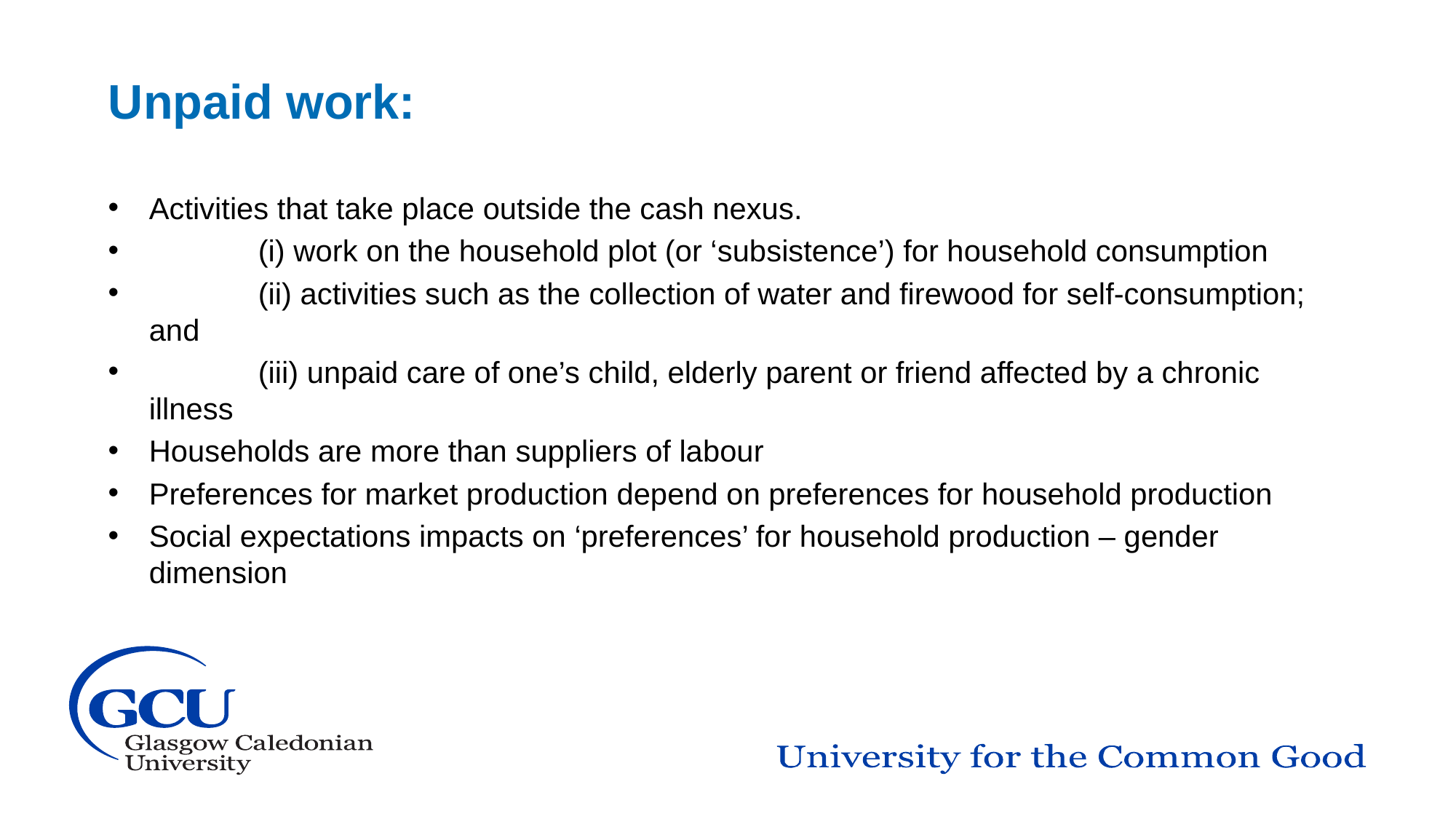

Unpaid work:
Activities that take place outside the cash nexus.
	(i) work on the household plot (or ‘subsistence’) for household consumption
	(ii) activities such as the collection of water and firewood for self-consumption; and
	(iii) unpaid care of one’s child, elderly parent or friend affected by a chronic illness
Households are more than suppliers of labour
Preferences for market production depend on preferences for household production
Social expectations impacts on ‘preferences’ for household production – gender dimension